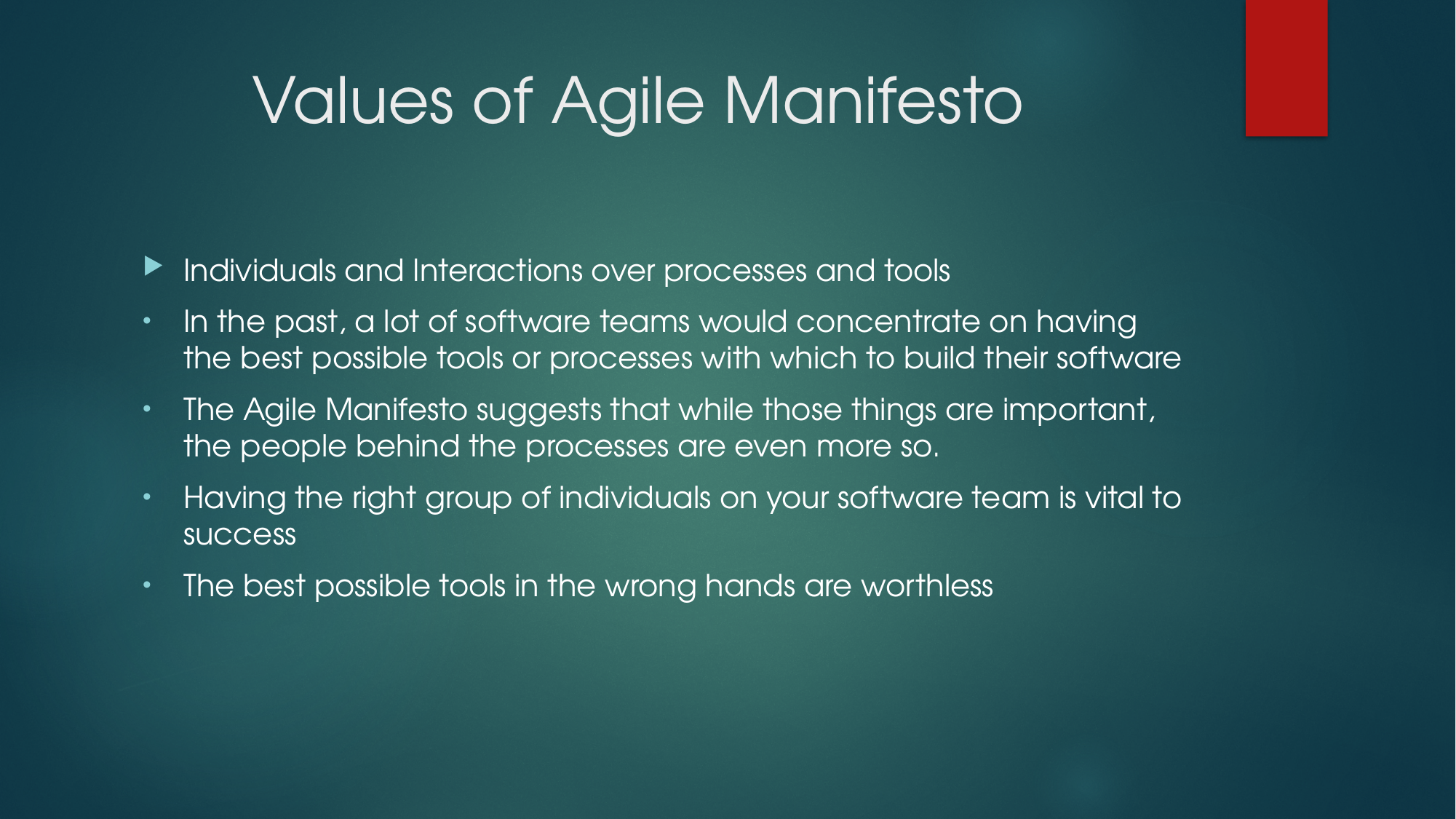

# Values of Agile Manifesto
Individuals and Interactions over processes and tools
In the past, a lot of software teams would concentrate on having the best possible tools or processes with which to build their software
The Agile Manifesto suggests that while those things are important, the people behind the processes are even more so.
Having the right group of individuals on your software team is vital to success
The best possible tools in the wrong hands are worthless